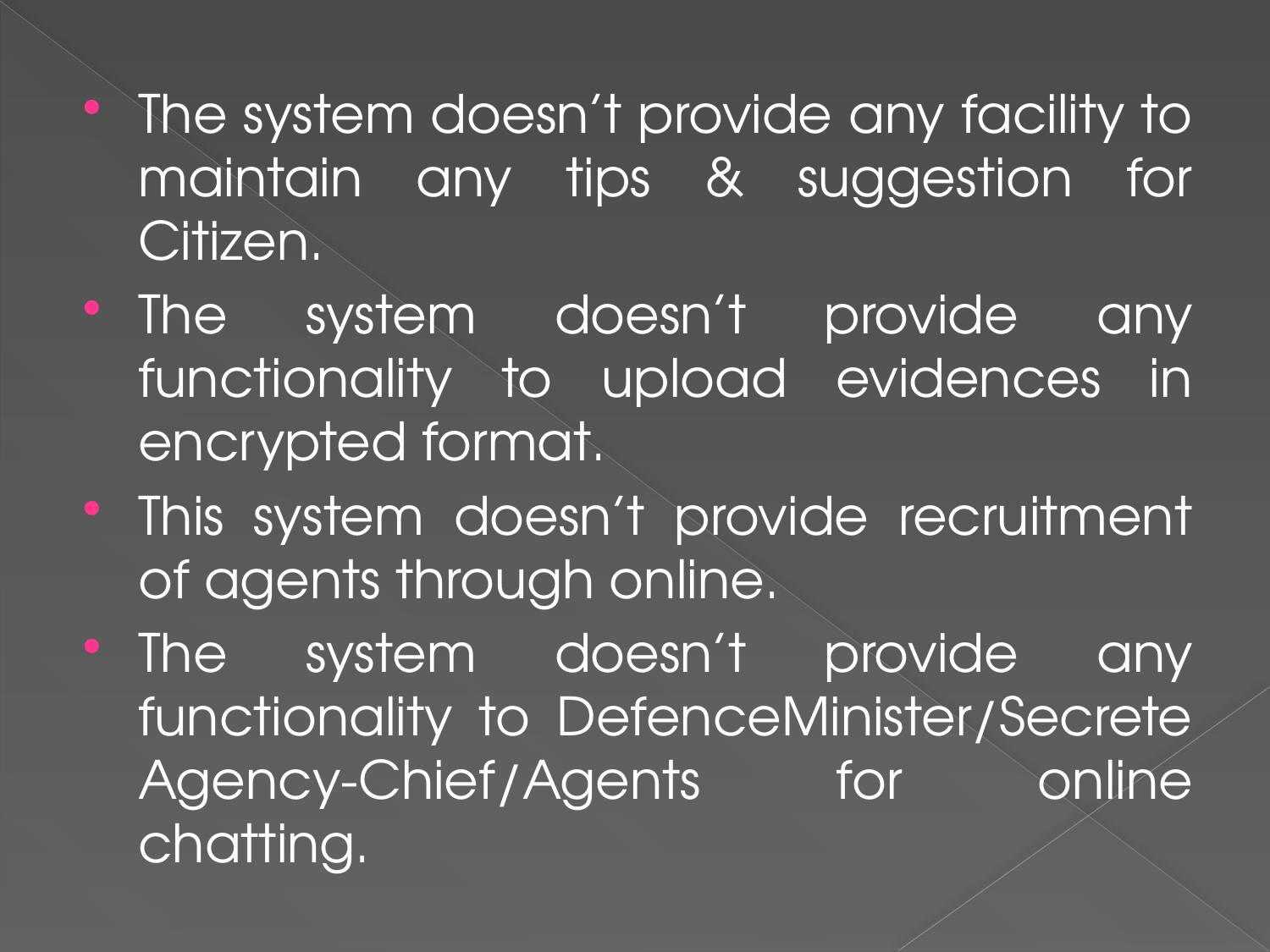

The system doesn’t provide any facility to maintain any tips & suggestion for Citizen.
The system doesn’t provide any functionality to upload evidences in encrypted format.
This system doesn’t provide recruitment of agents through online.
The system doesn’t provide any functionality to DefenceMinister/Secrete Agency-Chief/Agents for online chatting.